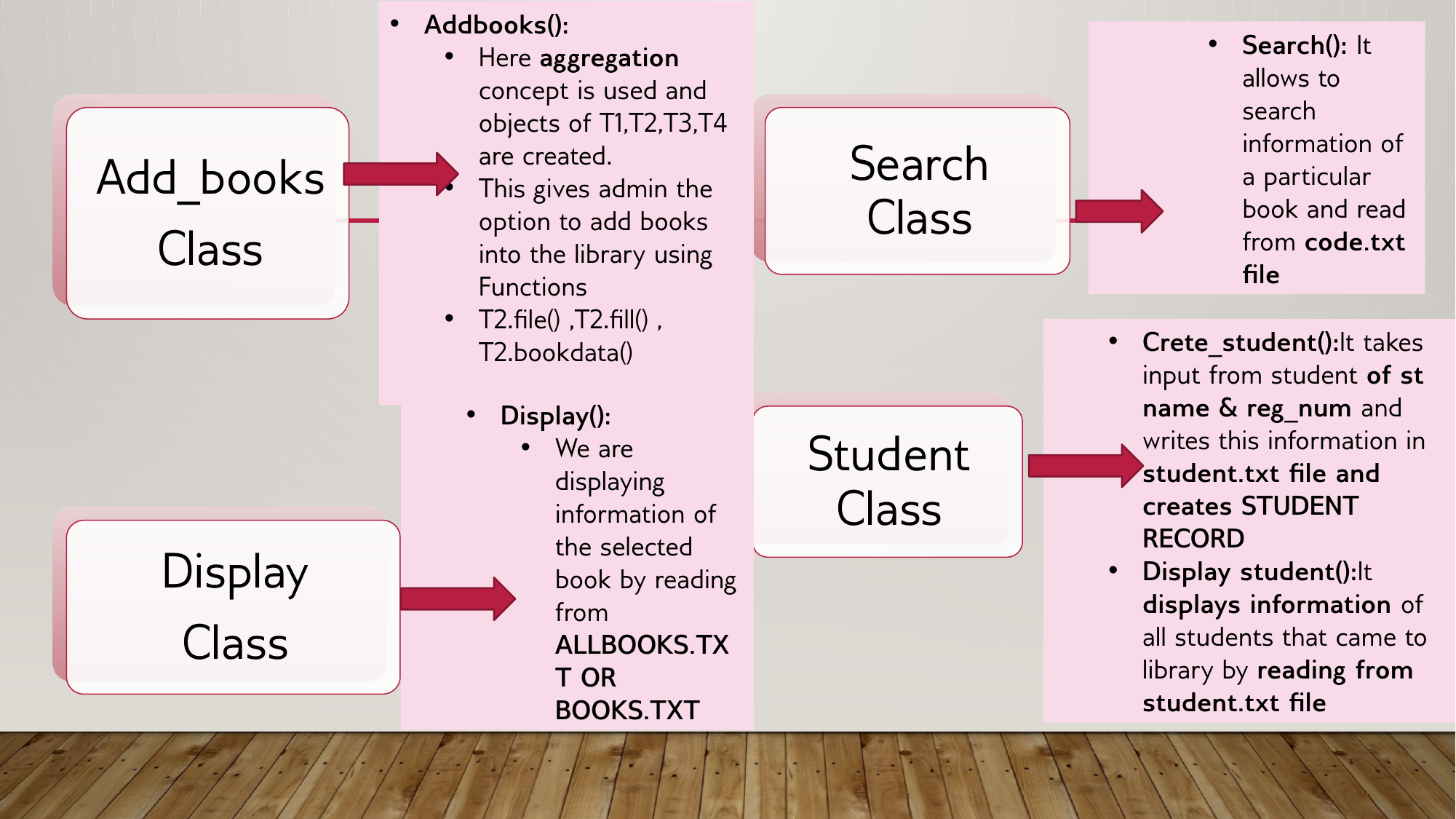

Addbooks():
Here aggregation concept is used and objects of T1,T2,T3,T4 are created.
This gives admin the option to add books into the library using Functions
T2.file() ,T2.fill() , T2.bookdata()

Search(): It allows to search information of a particular book and read from code.txt file
Add_books
Class
Display
Class
Search Class
Student Class

Crete_student():It takes input from student of st name & reg_num and writes this information in student.txt file and creates STUDENT RECORD
Display student():It displays information of all students that came to library by reading from student.txt file
Display():
We are displaying information of the selected book by reading from ALLBOOKS.TXT OR BOOKS.TXT